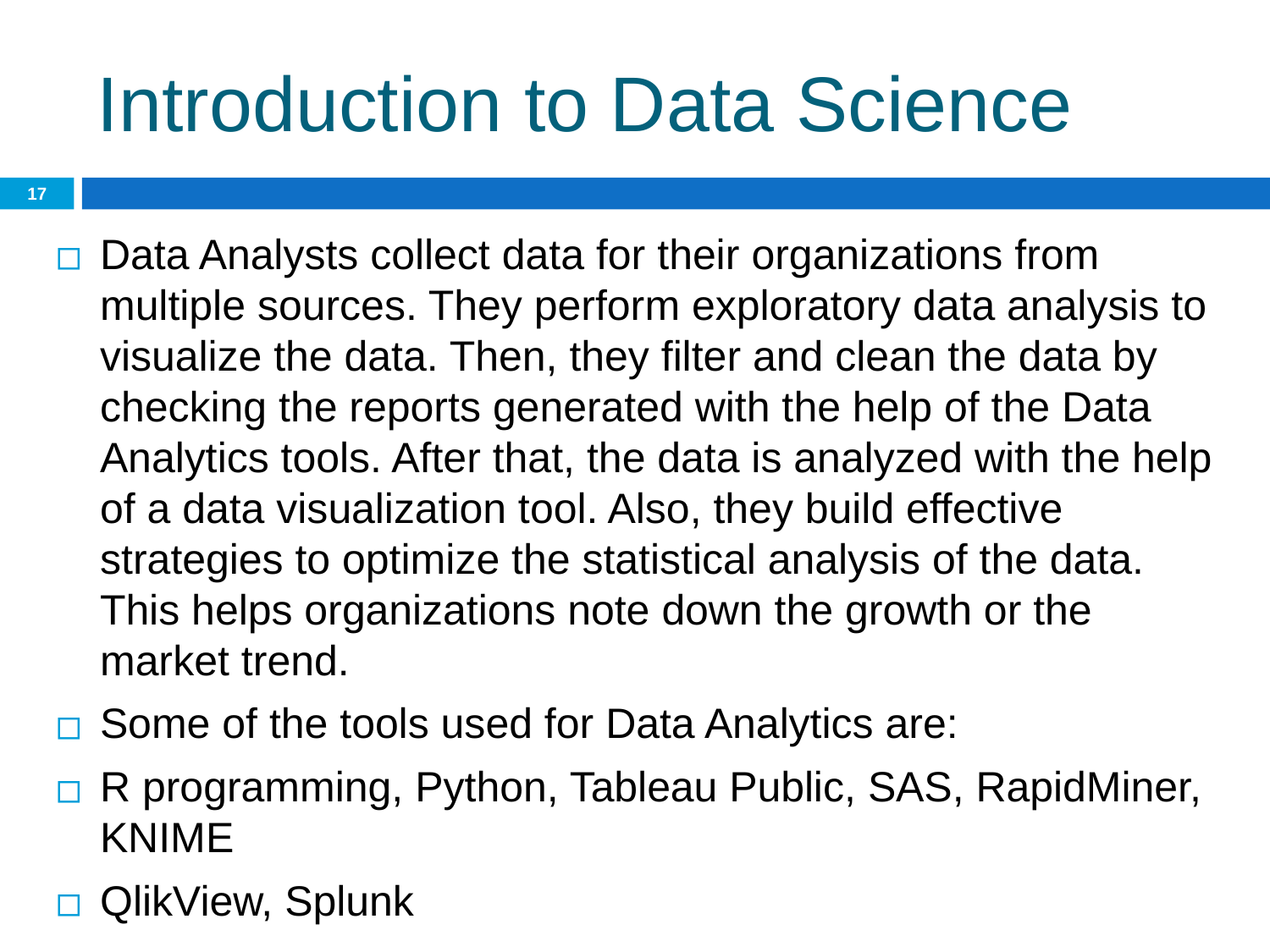

# Introduction to Data Science
17
Data Analysts collect data for their organizations from multiple sources. They perform exploratory data analysis to visualize the data. Then, they filter and clean the data by checking the reports generated with the help of the Data Analytics tools. After that, the data is analyzed with the help of a data visualization tool. Also, they build effective strategies to optimize the statistical analysis of the data. This helps organizations note down the growth or the market trend.
Some of the tools used for Data Analytics are:
R programming, Python, Tableau Public, SAS, RapidMiner, KNIME
QlikView, Splunk